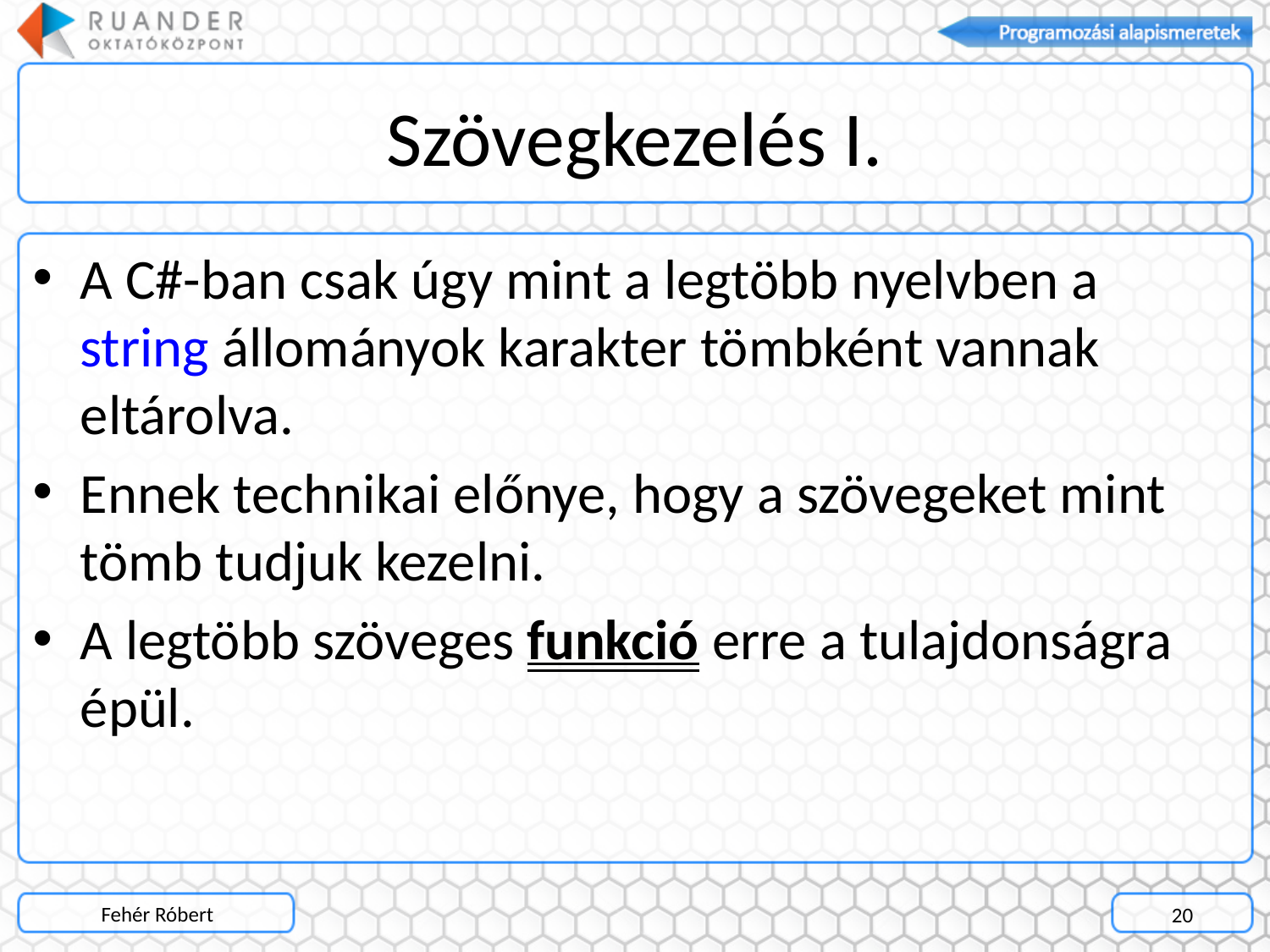

# Szövegkezelés I.
A C#-ban csak úgy mint a legtöbb nyelvben a string állományok karakter tömbként vannak eltárolva.
Ennek technikai előnye, hogy a szövegeket mint tömb tudjuk kezelni.
A legtöbb szöveges funkció erre a tulajdonságra épül.

Fehér Róbert
20